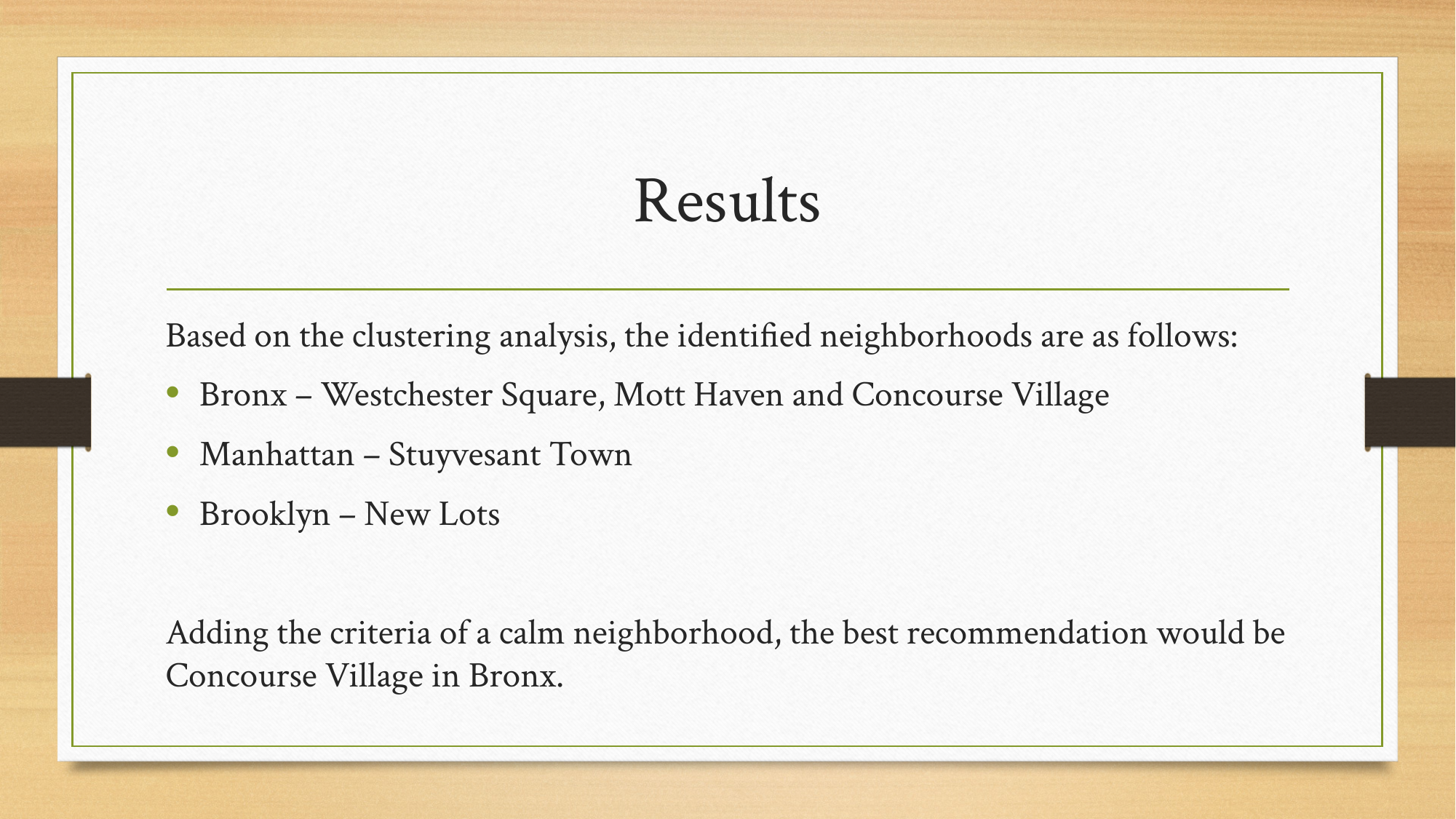

# Results
Based on the clustering analysis, the identified neighborhoods are as follows:
Bronx – Westchester Square, Mott Haven and Concourse Village
Manhattan – Stuyvesant Town
Brooklyn – New Lots

Adding the criteria of a calm neighborhood, the best recommendation would be Concourse Village in Bronx.